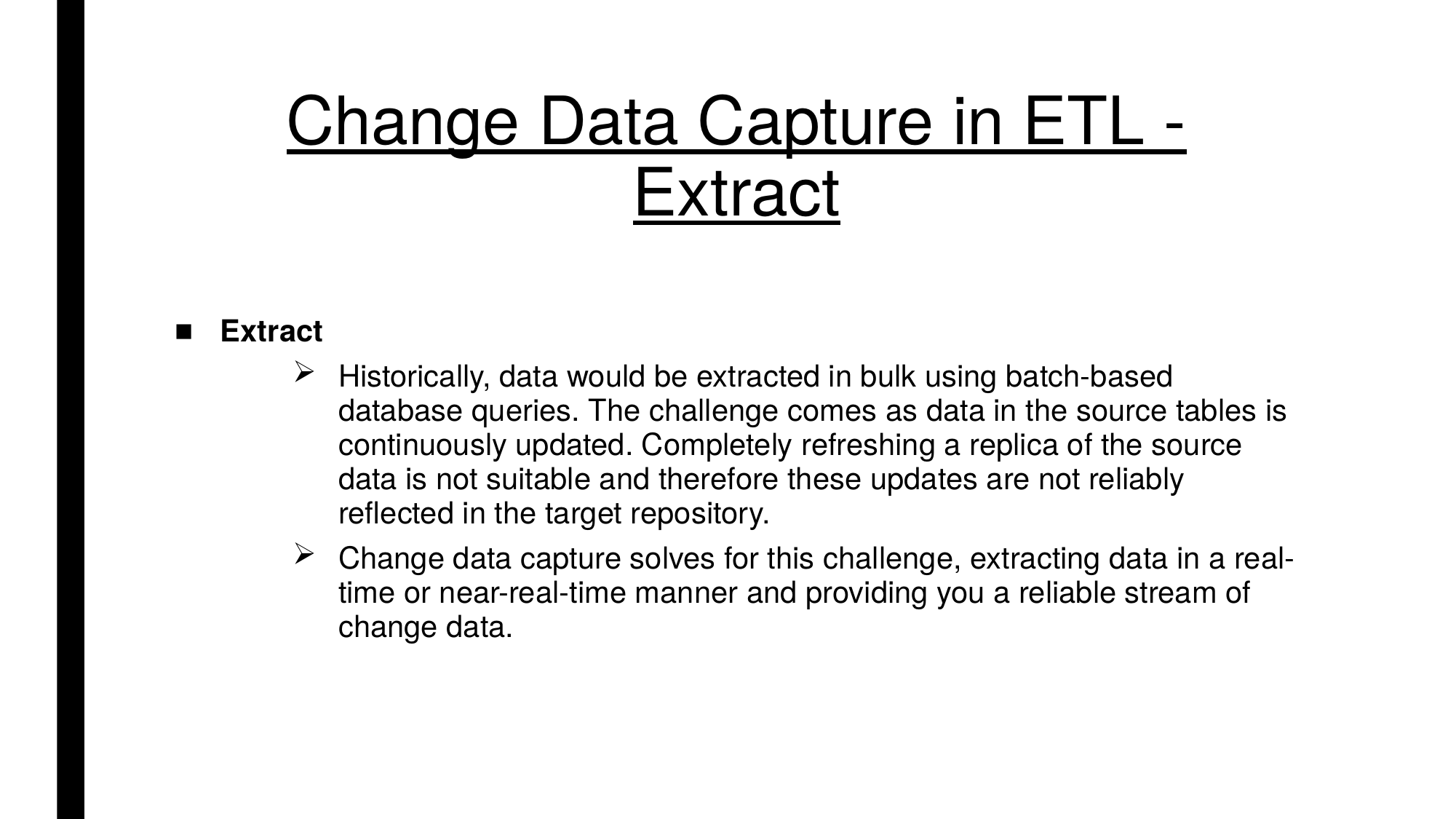

# Change Data Capture in ETL - Extract
Extract
Historically, data would be extracted in bulk using batch-based database queries. The challenge comes as data in the source tables is continuously updated. Completely refreshing a replica of the source data is not suitable and therefore these updates are not reliably reflected in the target repository.
Change data capture solves for this challenge, extracting data in a real-time or near-real-time manner and providing you a reliable stream of change data.